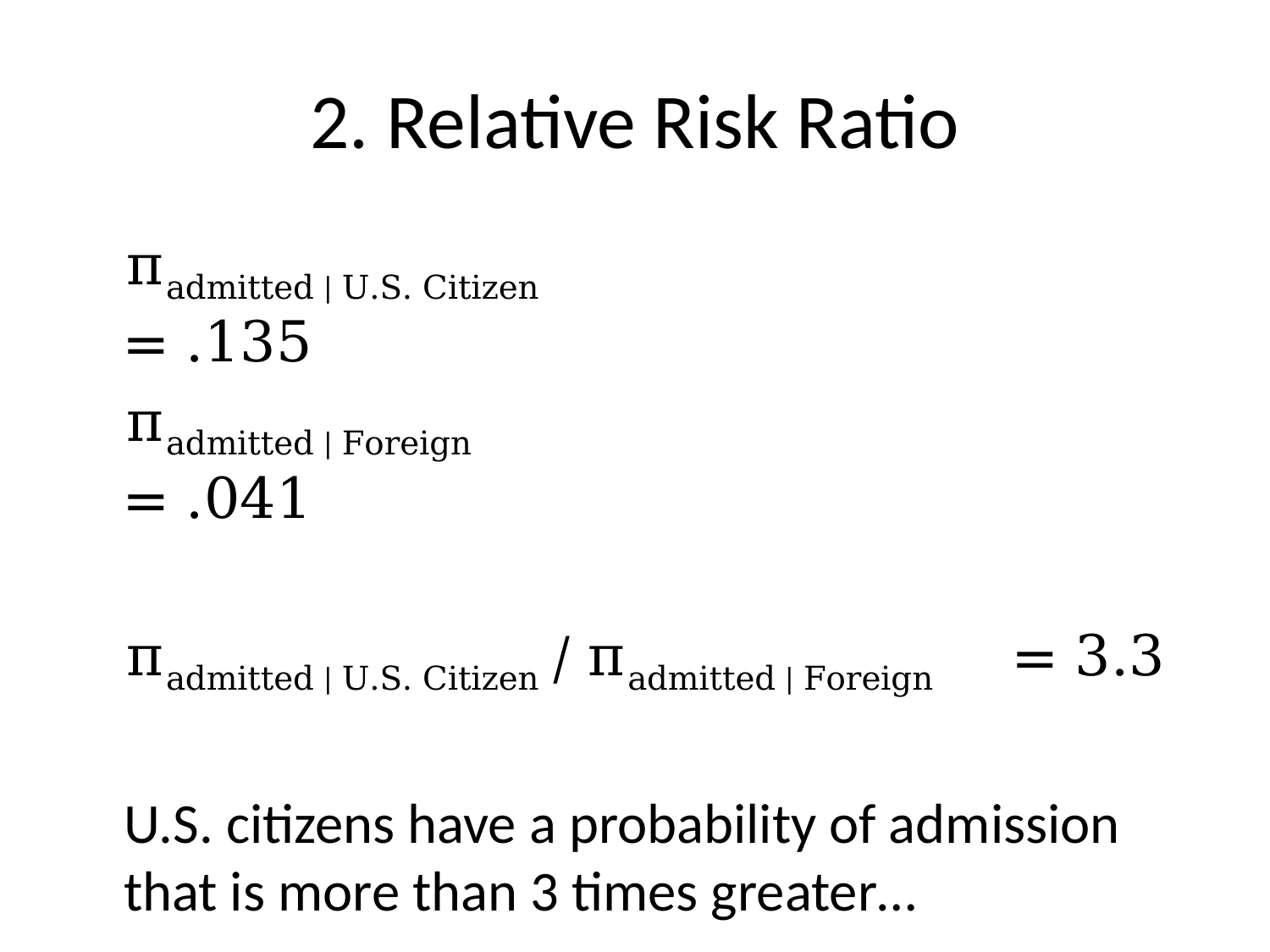

# 2. Relative Risk Ratio
	πadmitted | U.S. Citizen 				= .135
	πadmitted | Foreign					= .041

	πadmitted | U.S. Citizen / πadmitted | Foreign	= 3.3

	U.S. citizens have a probability of admission that is more than 3 times greater…